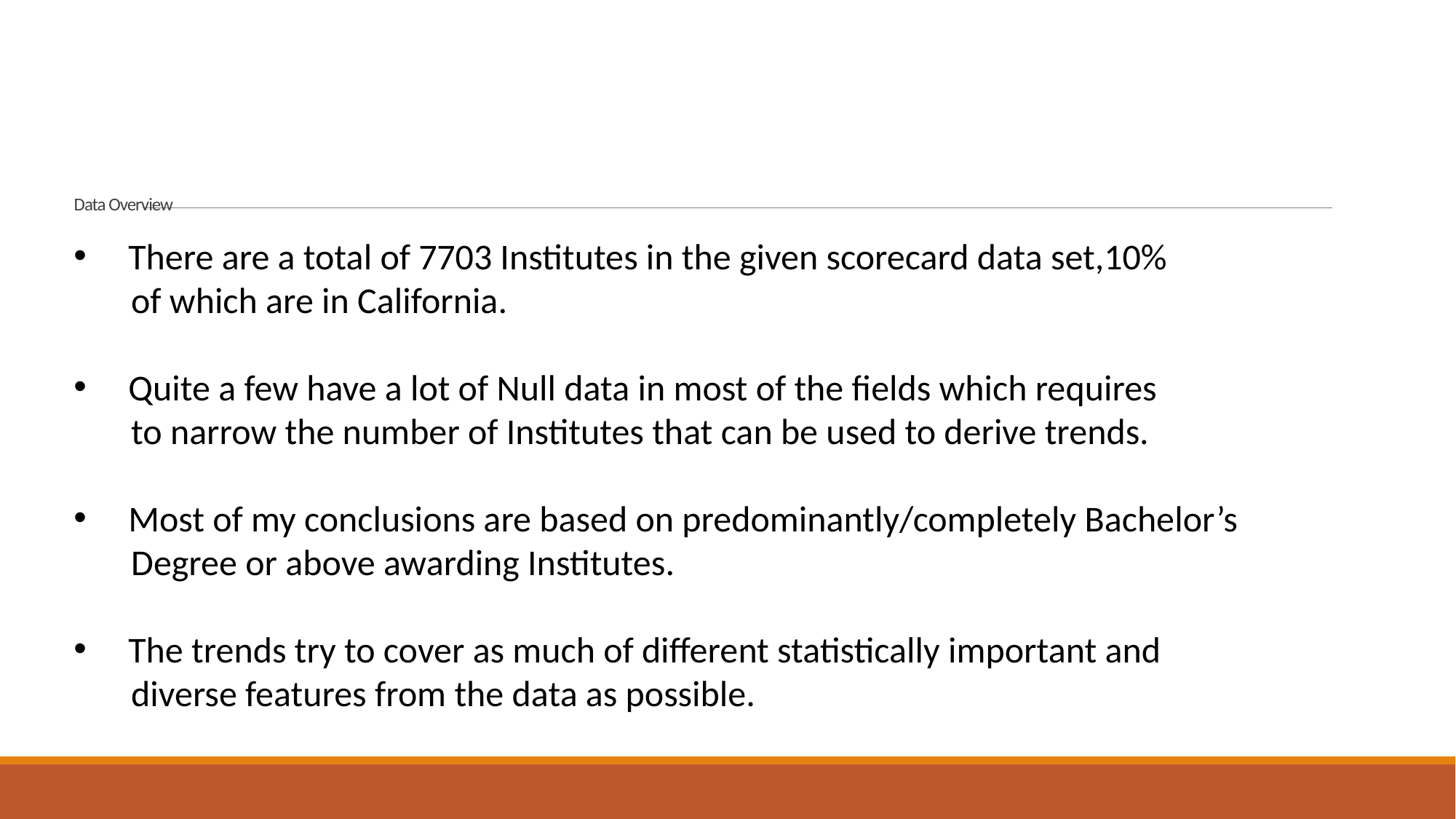

# Data Overview
There are a total of 7703 Institutes in the given scorecard data set,10%
       of which are in California.

Quite a few have a lot of Null data in most of the fields which requires
       to narrow the number of Institutes that can be used to derive trends.

Most of my conclusions are based on predominantly/completely Bachelor’s
       Degree or above awarding Institutes.

The trends try to cover as much of different statistically important and
       diverse features from the data as possible.